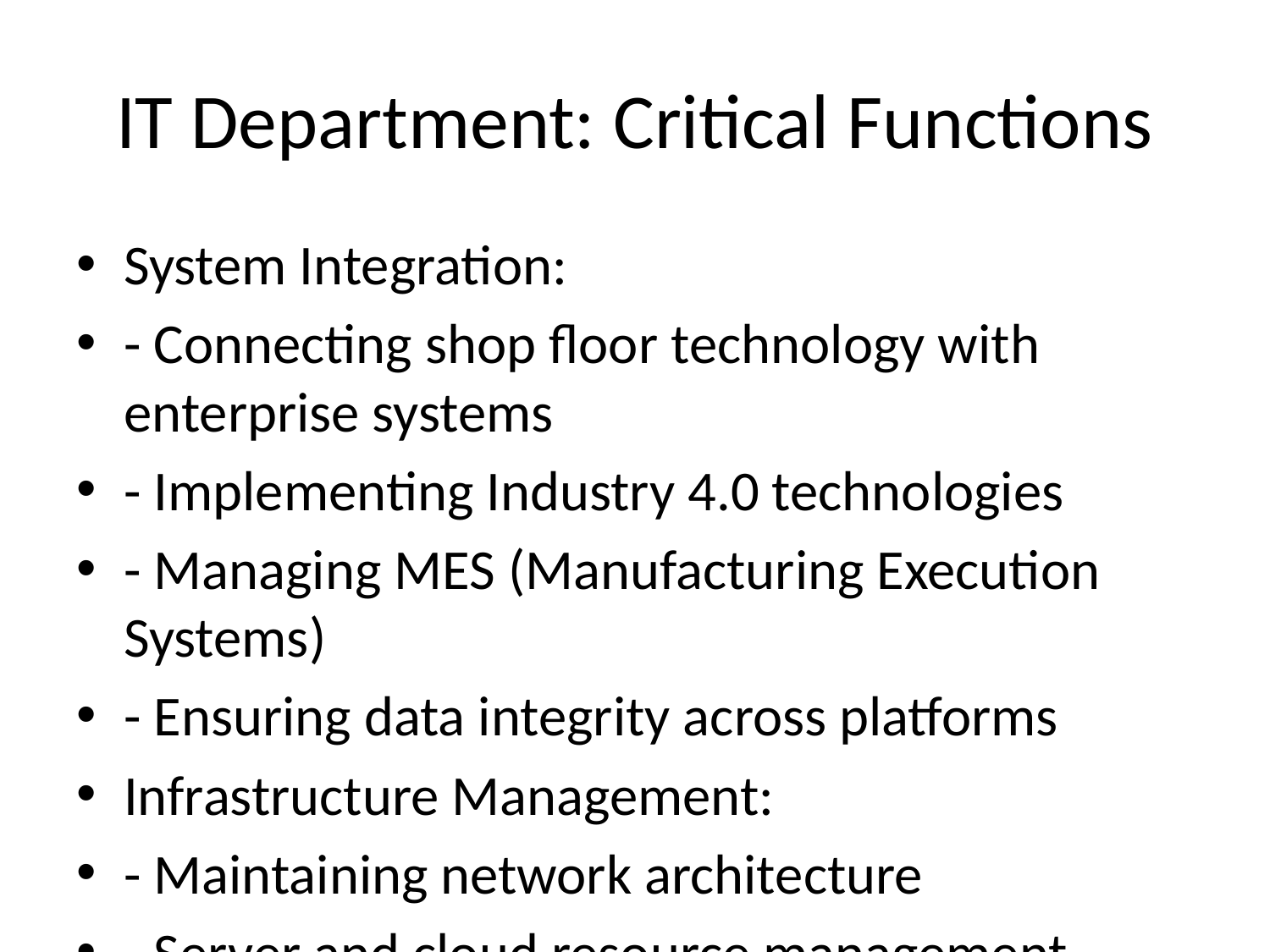

# IT Department: Critical Functions
System Integration:
- Connecting shop floor technology with enterprise systems
- Implementing Industry 4.0 technologies
- Managing MES (Manufacturing Execution Systems)
- Ensuring data integrity across platforms
Infrastructure Management:
- Maintaining network architecture
- Server and cloud resource management
- Disaster recovery planning
- Hardware lifecycle management